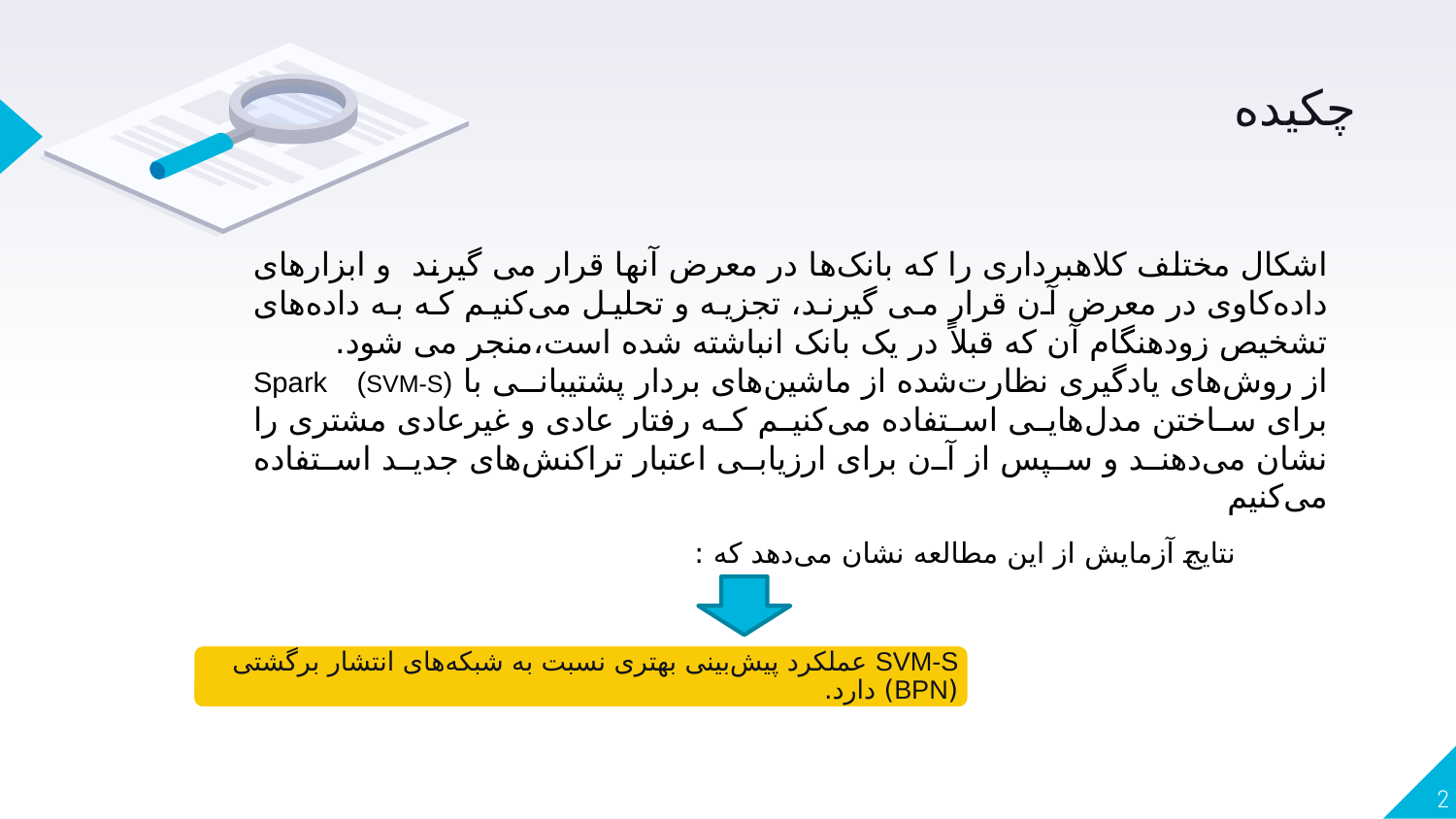

# چکیده
اشکال مختلف کلاهبرداری را که بانک‌ها در معرض آنها قرار می‌ گیرند  و ابزارهای داده‌کاوی در معرض آن قرار می گیرند، تجزیه و تحلیل می‌کنیم که به داده‌های تشخیص زودهنگام آن که قبلاً در یک بانک انباشته شده است،منجر می شود.
از روش‌های یادگیری نظارت‌شده از ماشین‌های بردار پشتیبانی با Spark (SVM-S) برای ساختن مدل‌هایی استفاده می‌کنیم که رفتار عادی و غیرعادی مشتری را نشان می‌دهند و سپس از آن برای ارزیابی اعتبار تراکنش‌های جدید استفاده می‌کنیم
نتایج آزمایش از این مطالعه نشان می‌دهد که :

SVM-S عملکرد پیش‌بینی بهتری نسبت به شبکه‌های انتشار برگشتی (BPN) دارد.
2